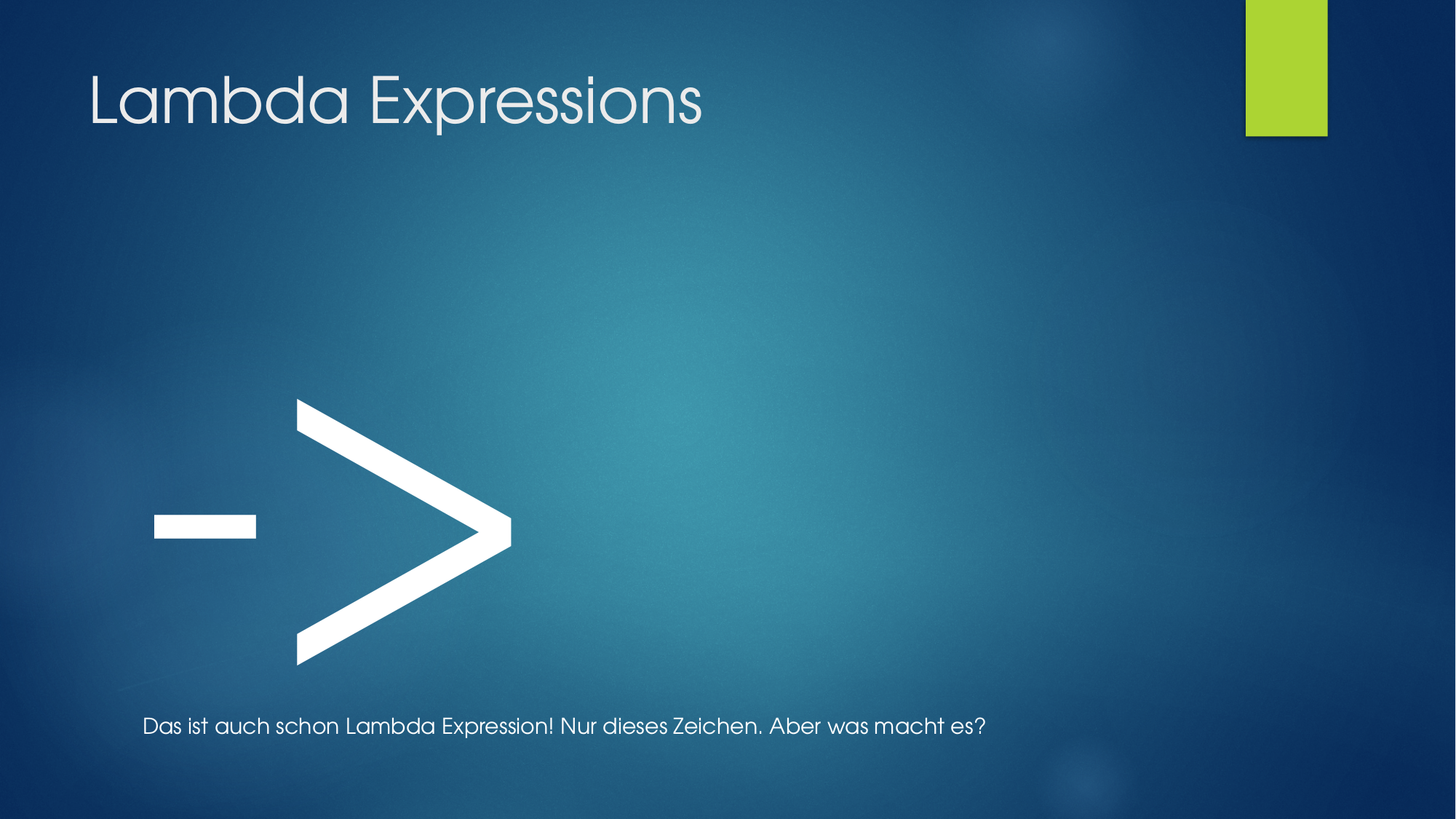

# Lambda Expressions
->
Das ist auch schon Lambda Expression! Nur dieses Zeichen. Aber was macht es?